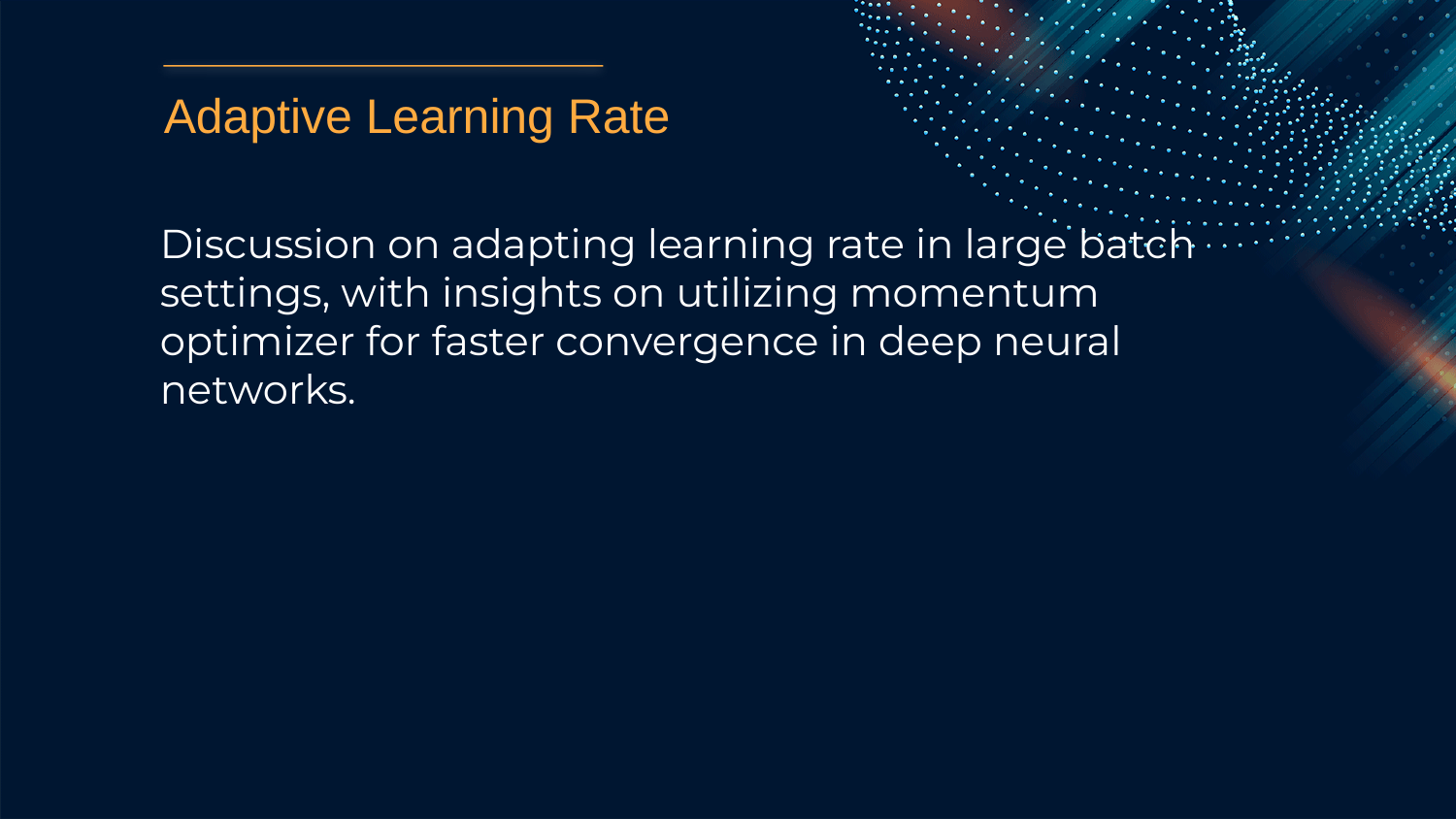

Adaptive Learning Rate
Discussion on adapting learning rate in large batch settings, with insights on utilizing momentum optimizer for faster convergence in deep neural networks.